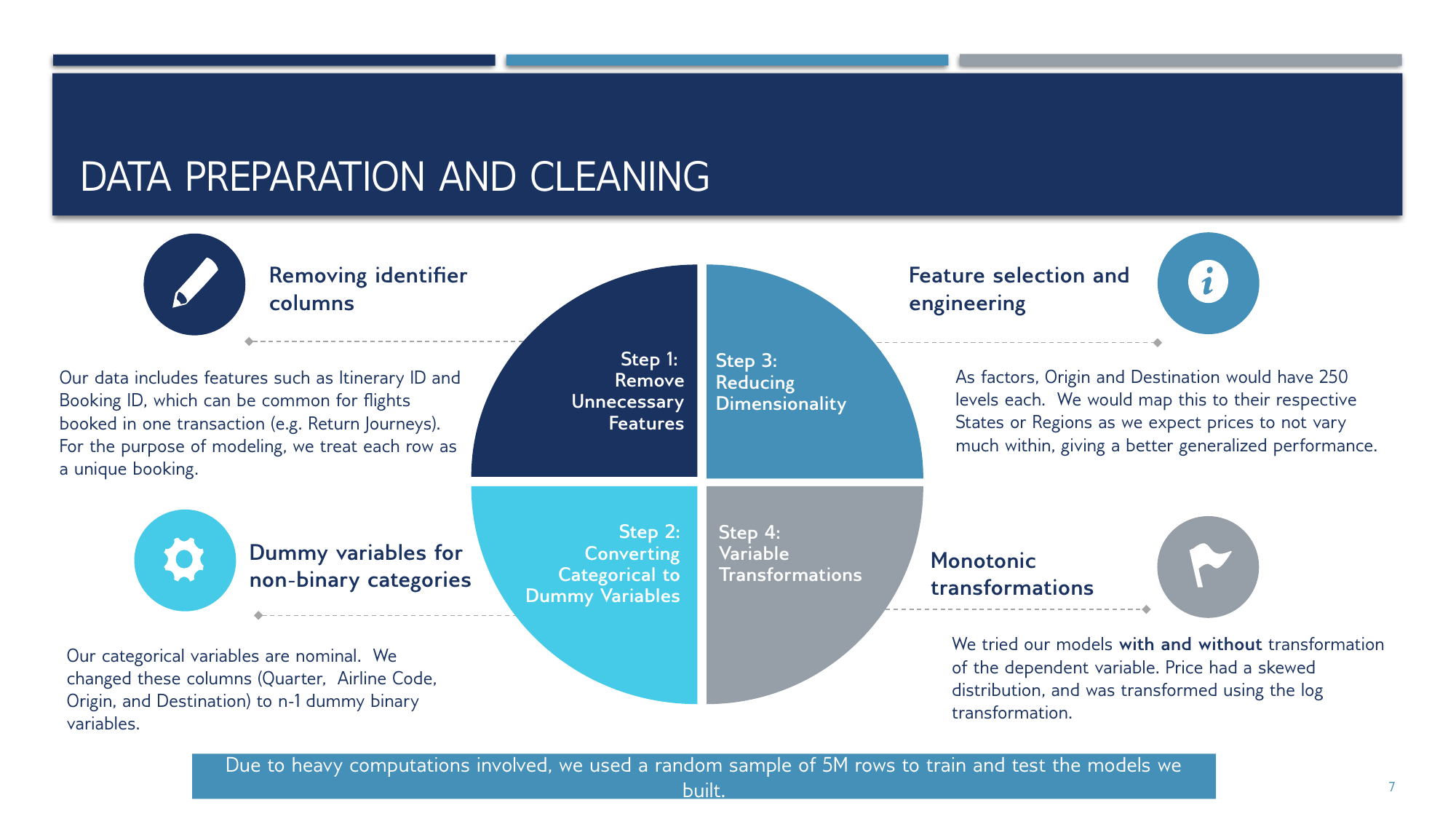

# Data preparation and cleaning

Removing identifier columns
Feature selection and engineering

Step 3:
Reducing Dimensionality
Step 1:
Remove Unnecessary Features
As factors, Origin and Destination would have 250 levels each.  We would map this to their respective States or Regions as we expect prices to not vary much within, giving a better generalized performance.
Our data includes features such as Itinerary ID and Booking ID, which can be common for flights booked in one transaction (e.g. Return Journeys). For the purpose of modeling, we treat each row as a unique booking.
Step 2:
Converting Categorical to Dummy Variables
Step 4:
Variable Transformations

Dummy variables for non-binary categories

Monotonic transformations
We tried our models with and without transformation of the dependent variable. Price had a skewed distribution, and was transformed using the log transformation.
Our categorical variables are nominal.  We changed these columns (Quarter,  Airline Code, Origin, and Destination) to n-1 dummy binary variables.
Due to heavy computations involved, we used a random sample of 5M rows to train and test the models we built.
7